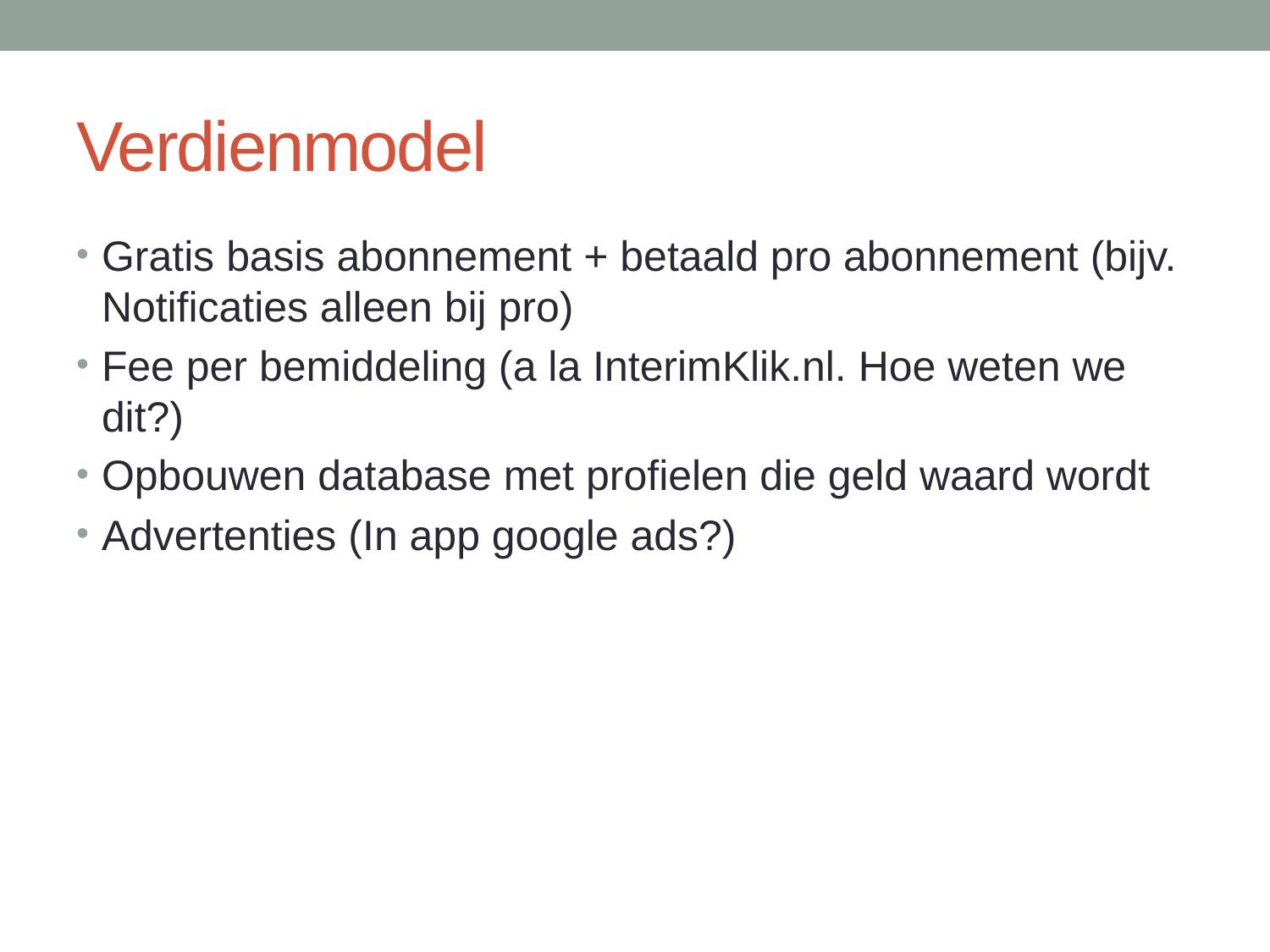

# Verdienmodel
Gratis basis abonnement + betaald pro abonnement (bijv. Notificaties alleen bij pro)
Fee per bemiddeling (a la InterimKlik.nl. Hoe weten we dit?)
Opbouwen database met profielen die geld waard wordt
Advertenties (In app google ads?)